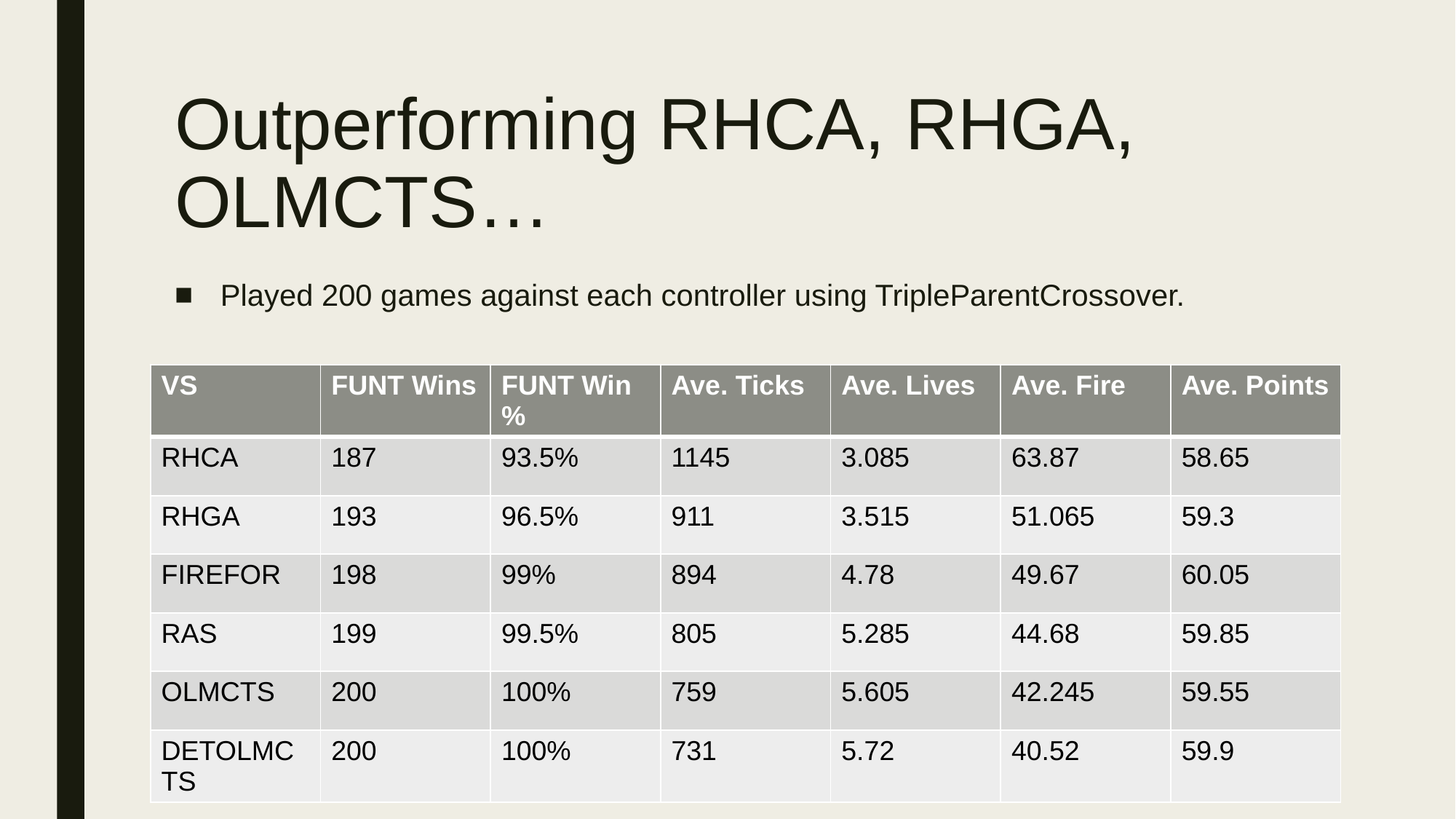

# Outperforming RHCA, RHGA, OLMCTS…
Played 200 games against each controller using TripleParentCrossover.
| VS | FUNT Wins | FUNT Win% | Ave. Ticks | Ave. Lives | Ave. Fire | Ave. Points |
| --- | --- | --- | --- | --- | --- | --- |
| RHCA | 187 | 93.5% | 1145 | 3.085 | 63.87 | 58.65 |
| RHGA | 193 | 96.5% | 911 | 3.515 | 51.065 | 59.3 |
| FIREFOR | 198 | 99% | 894 | 4.78 | 49.67 | 60.05 |
| RAS | 199 | 99.5% | 805 | 5.285 | 44.68 | 59.85 |
| OLMCTS | 200 | 100% | 759 | 5.605 | 42.245 | 59.55 |
| DETOLMCTS | 200 | 100% | 731 | 5.72 | 40.52 | 59.9 |